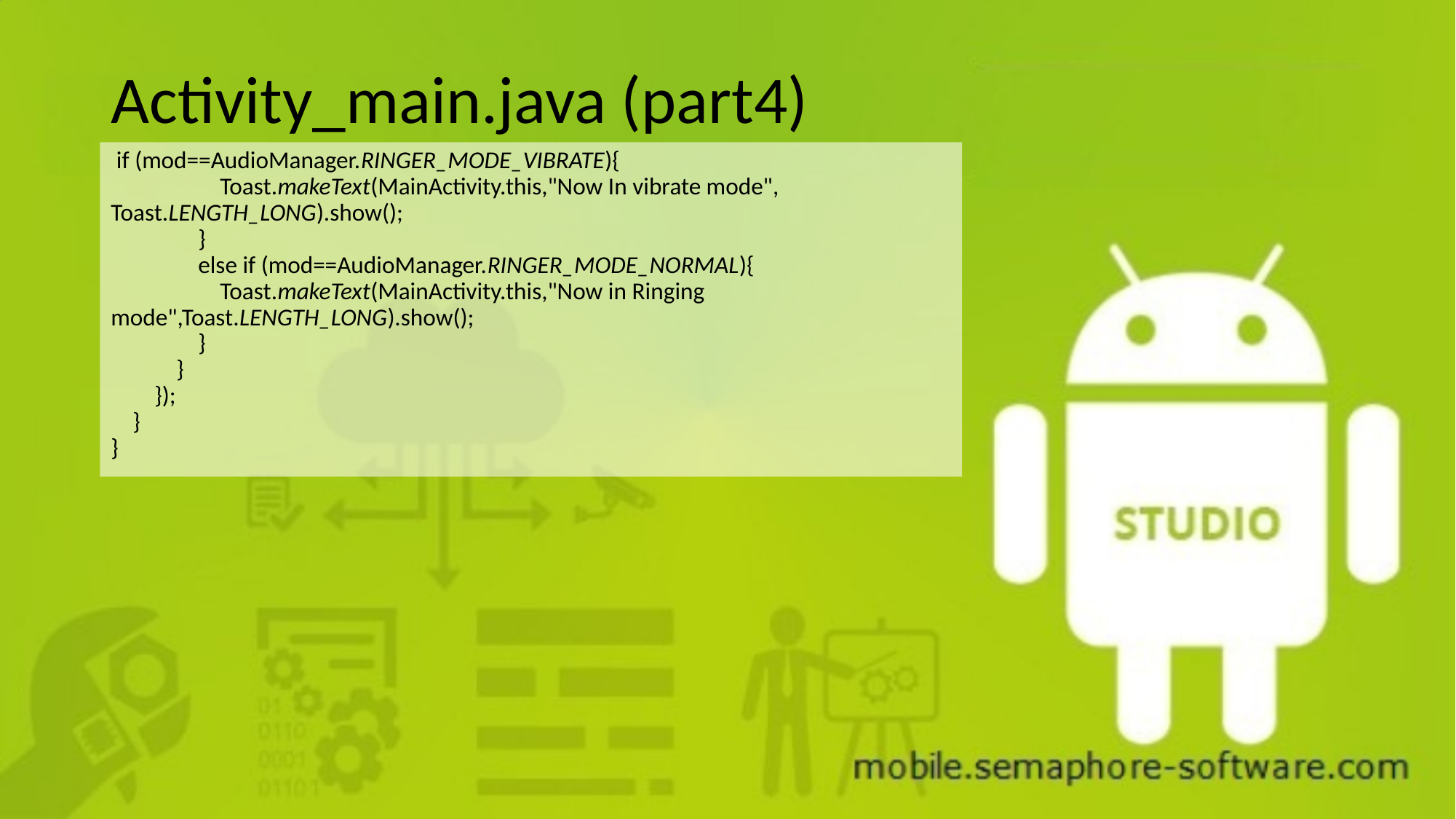

# Activity_main.java (part4)
 if (mod==AudioManager.RINGER_MODE_VIBRATE){
                    Toast.makeText(MainActivity.this,"Now In vibrate mode", Toast.LENGTH_LONG).show();
                }
                else if (mod==AudioManager.RINGER_MODE_NORMAL){
                    Toast.makeText(MainActivity.this,"Now in Ringing mode",Toast.LENGTH_LONG).show();
                }
            }
        });
    }
}